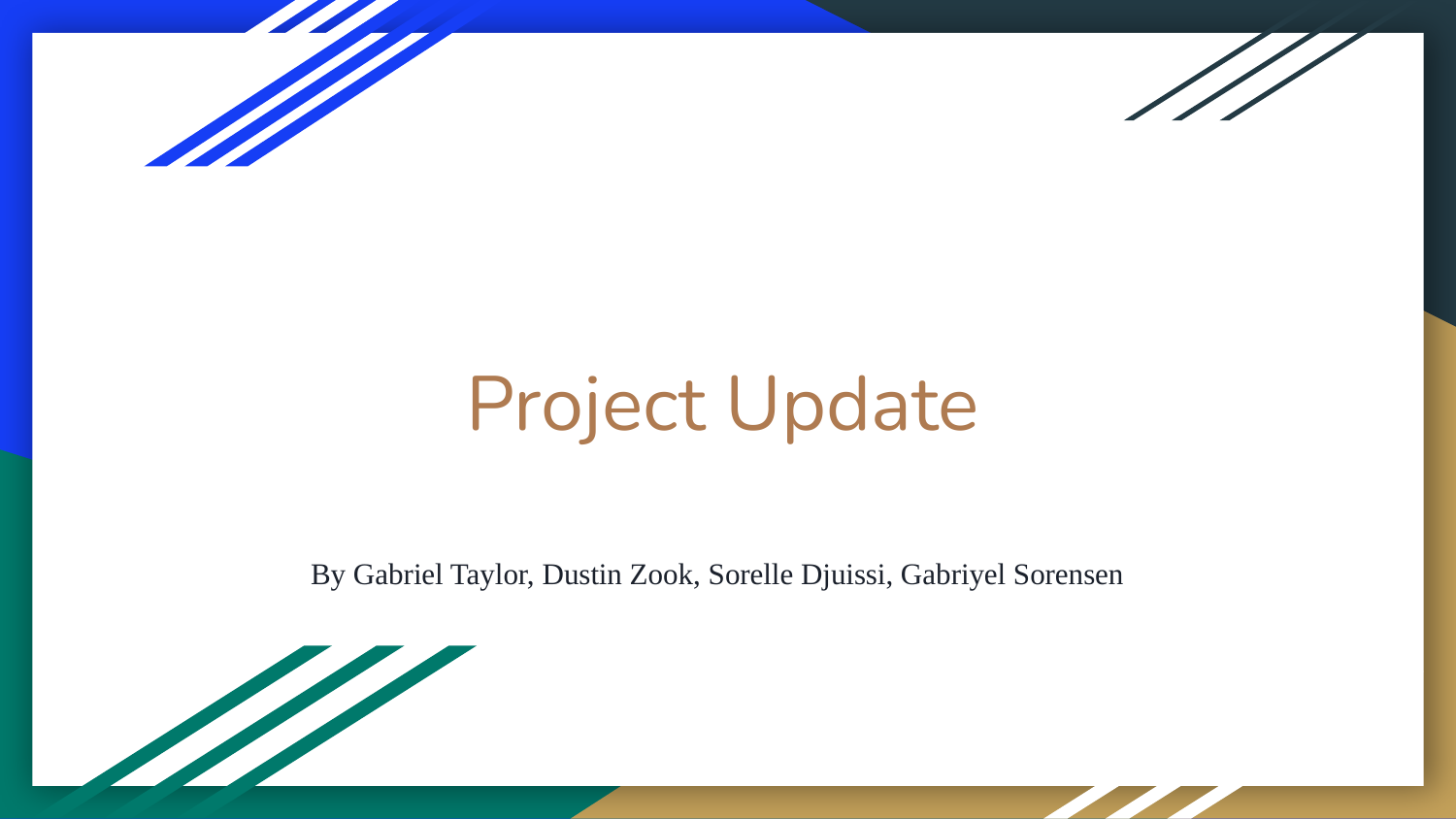

# Project Update
By Gabriel Taylor, Dustin Zook, Sorelle Djuissi, Gabriyel Sorensen